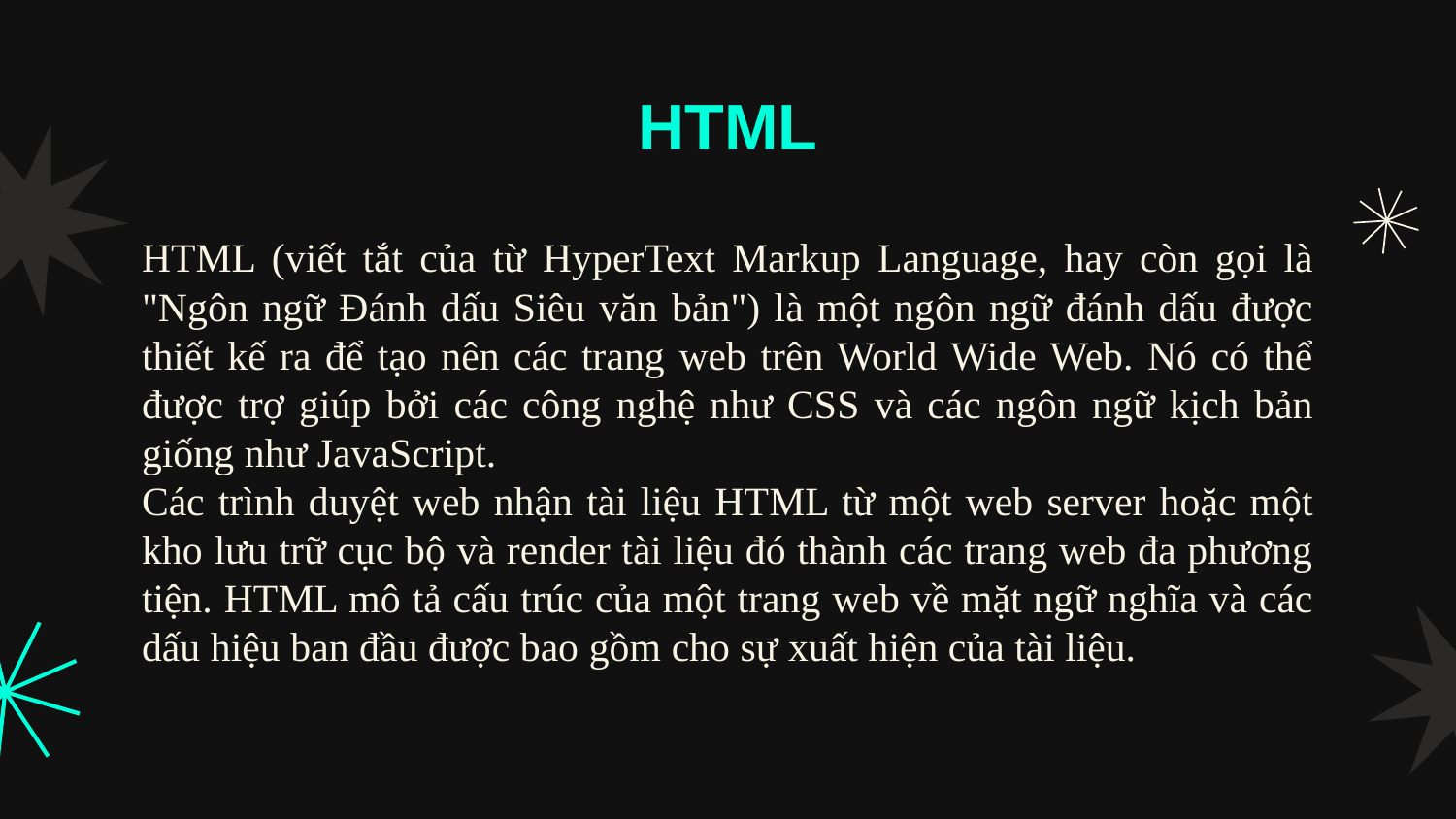

# HTML
HTML (viết tắt của từ HyperText Markup Language, hay còn gọi là "Ngôn ngữ Đánh dấu Siêu văn bản") là một ngôn ngữ đánh dấu được thiết kế ra để tạo nên các trang web trên World Wide Web. Nó có thể được trợ giúp bởi các công nghệ như CSS và các ngôn ngữ kịch bản giống như JavaScript.
Các trình duyệt web nhận tài liệu HTML từ một web server hoặc một kho lưu trữ cục bộ và render tài liệu đó thành các trang web đa phương tiện. HTML mô tả cấu trúc của một trang web về mặt ngữ nghĩa và các dấu hiệu ban đầu được bao gồm cho sự xuất hiện của tài liệu.